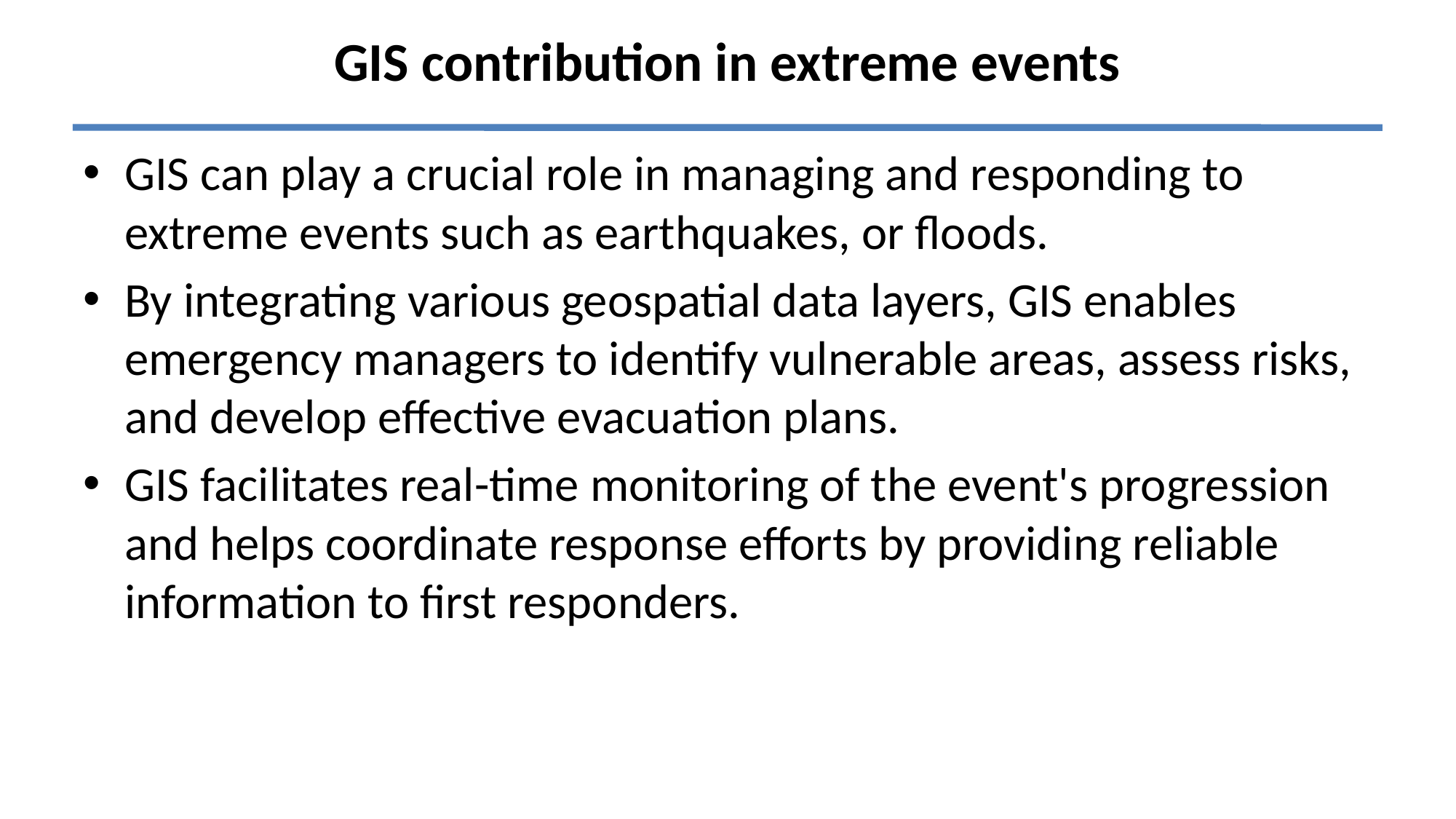

# GIS contribution in extreme events
GIS can play a crucial role in managing and responding to extreme events such as earthquakes, or floods.
By integrating various geospatial data layers, GIS enables emergency managers to identify vulnerable areas, assess risks, and develop effective evacuation plans.
GIS facilitates real-time monitoring of the event's progression and helps coordinate response efforts by providing reliable information to first responders.